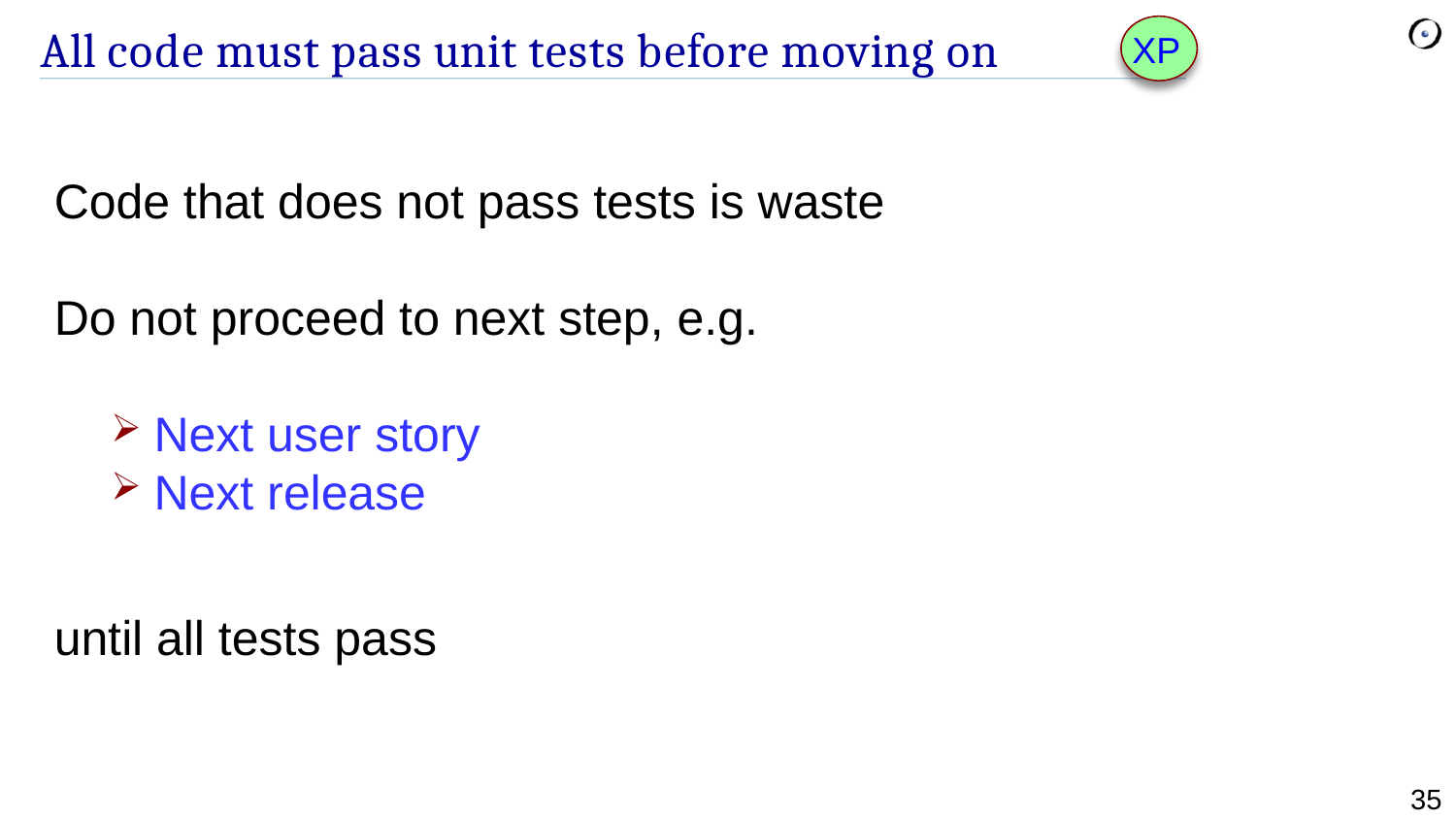

# All code must pass unit tests before moving on
XP

Code that does not pass tests is waste

Do not proceed to next step, e.g.

Next user story
Next release

until all tests pass